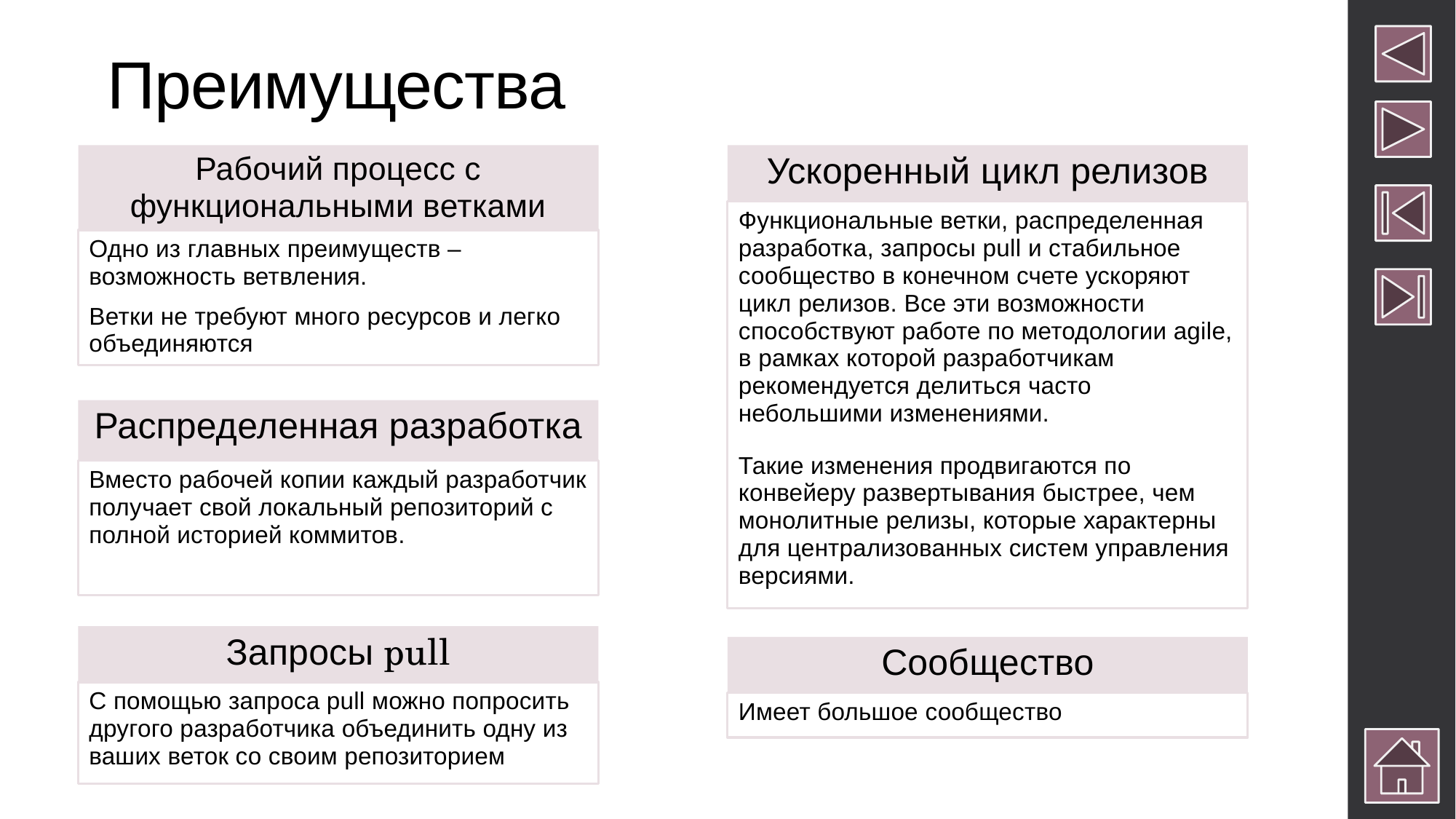

# Преимущества

Рабочий процесс с функциональными ветками
Ускоренный цикл релизов

Функциональные ветки, распределенная разработка, запросы pull и стабильное сообщество в конечном счете ускоряют цикл релизов. Все эти возможности способствуют работе по методологии agile, в рамках которой разработчикам рекомендуется делиться часто небольшими изменениями.
Такие изменения продвигаются по конвейеру развертывания быстрее, чем монолитные релизы, которые характерны для централизованных систем управления версиями.
Одно из главных преимуществ – возможность ветвления.
Ветки не требуют много ресурсов и легко объединяются

Распределенная разработка
Вместо рабочей копии каждый разработчик получает свой локальный репозиторий с полной историей коммитов.
Запросы pull
Сообщество
С помощью запроса pull можно попросить другого разработчика объединить одну из ваших веток со своим репозиторием
Имеет большое сообщество